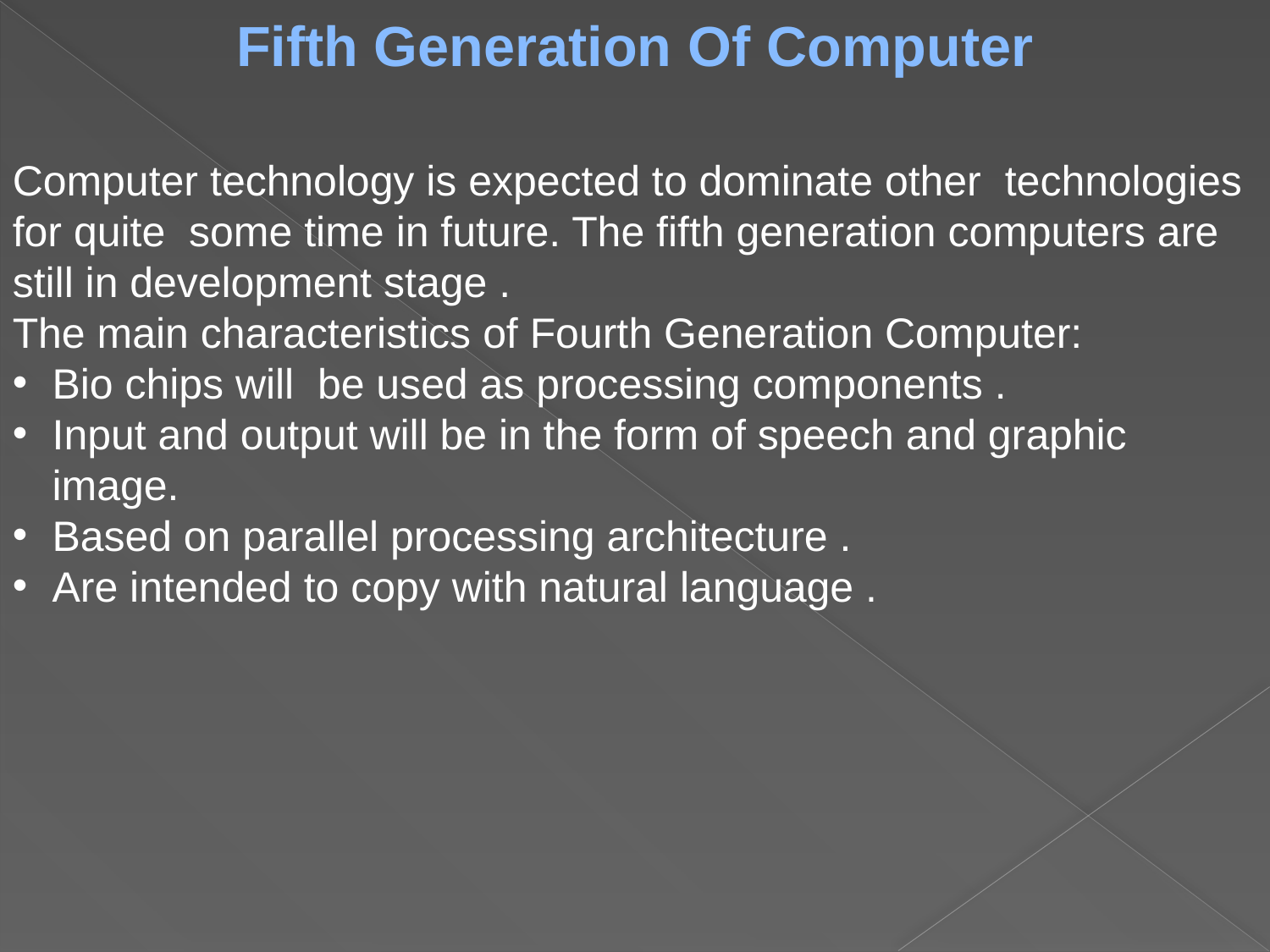

Fifth Generation Of Computer

Computer technology is expected to dominate other  technologies for quite  some time in future. The fifth generation computers are still in development stage .
The main characteristics of Fourth Generation Computer:
Bio chips will  be used as processing components .
Input and output will be in the form of speech and graphic image.
Based on parallel processing architecture .
Are intended to copy with natural language .